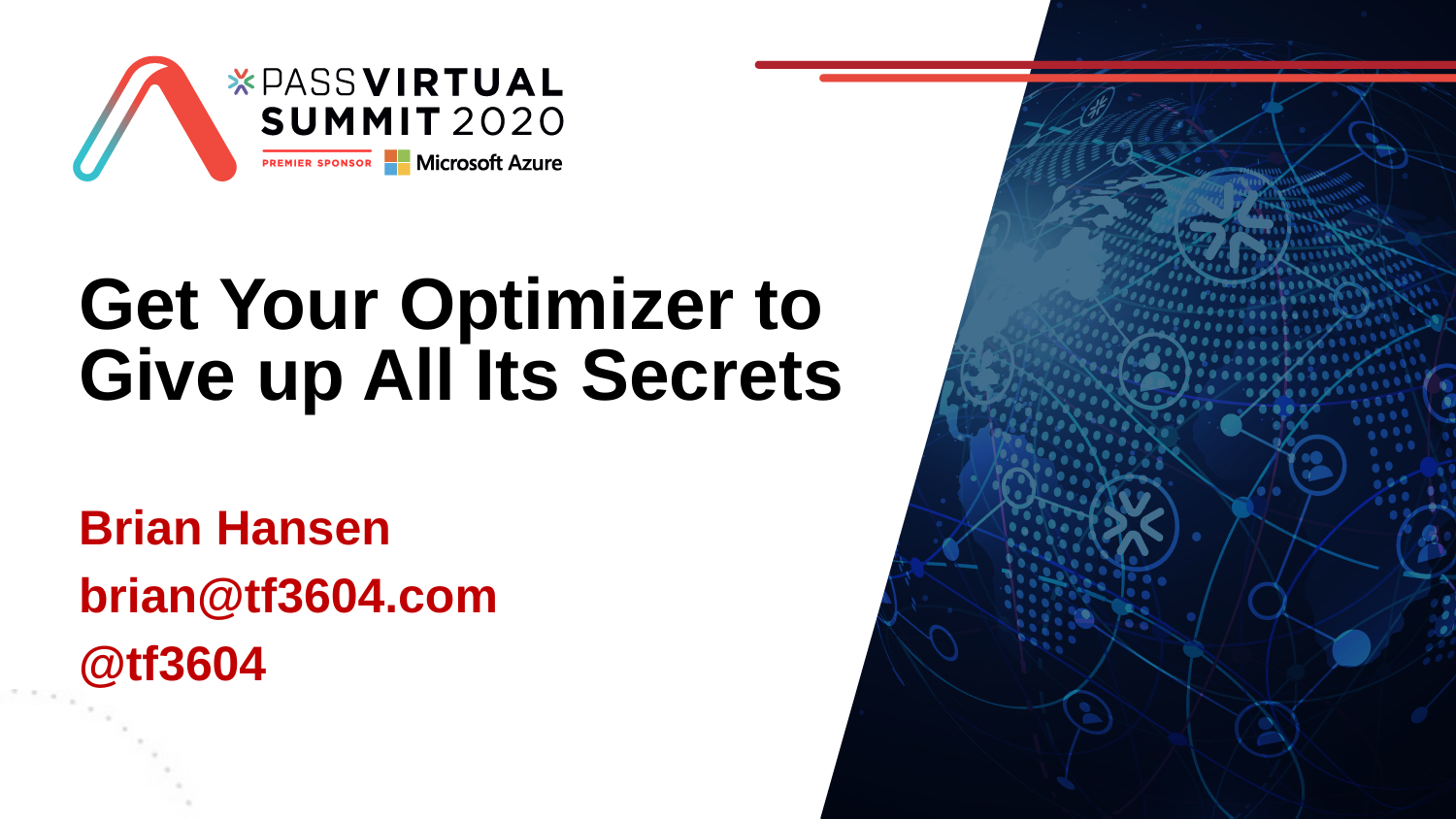

# Get Your Optimizer to Give up All Its Secrets
Brian Hansen
brian@tf3604.com
@tf3604